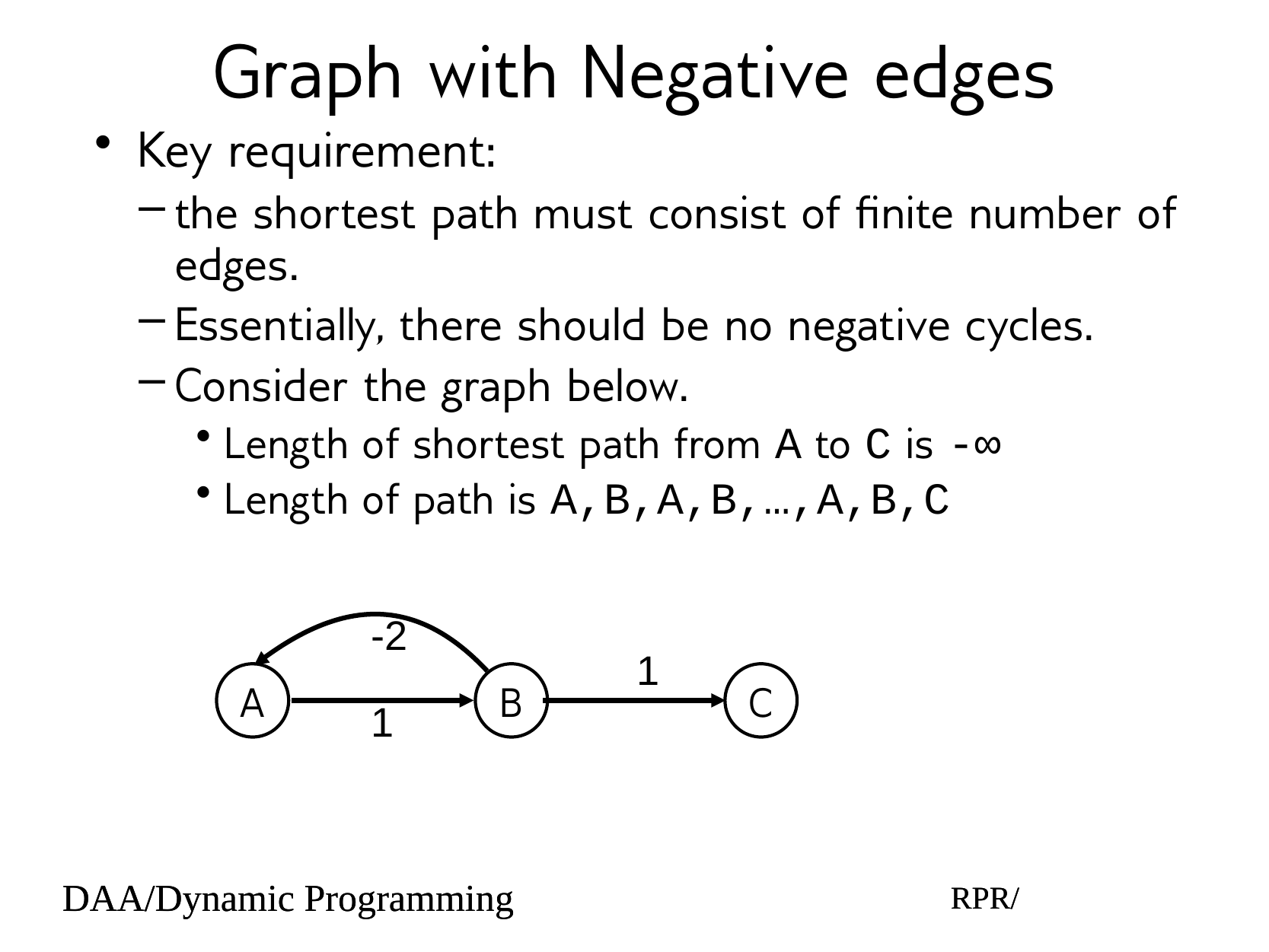

# Graph with Negative edges
Key requirement:
the shortest path must consist of finite number of edges.
Essentially, there should be no negative cycles.
Consider the graph below.
Length of shortest path from A to C is -∞
Length of path is A,B,A,B,…,A,B,C
-2

1
A
B
C
1

DAA/Dynamic Programming
RPR/
4